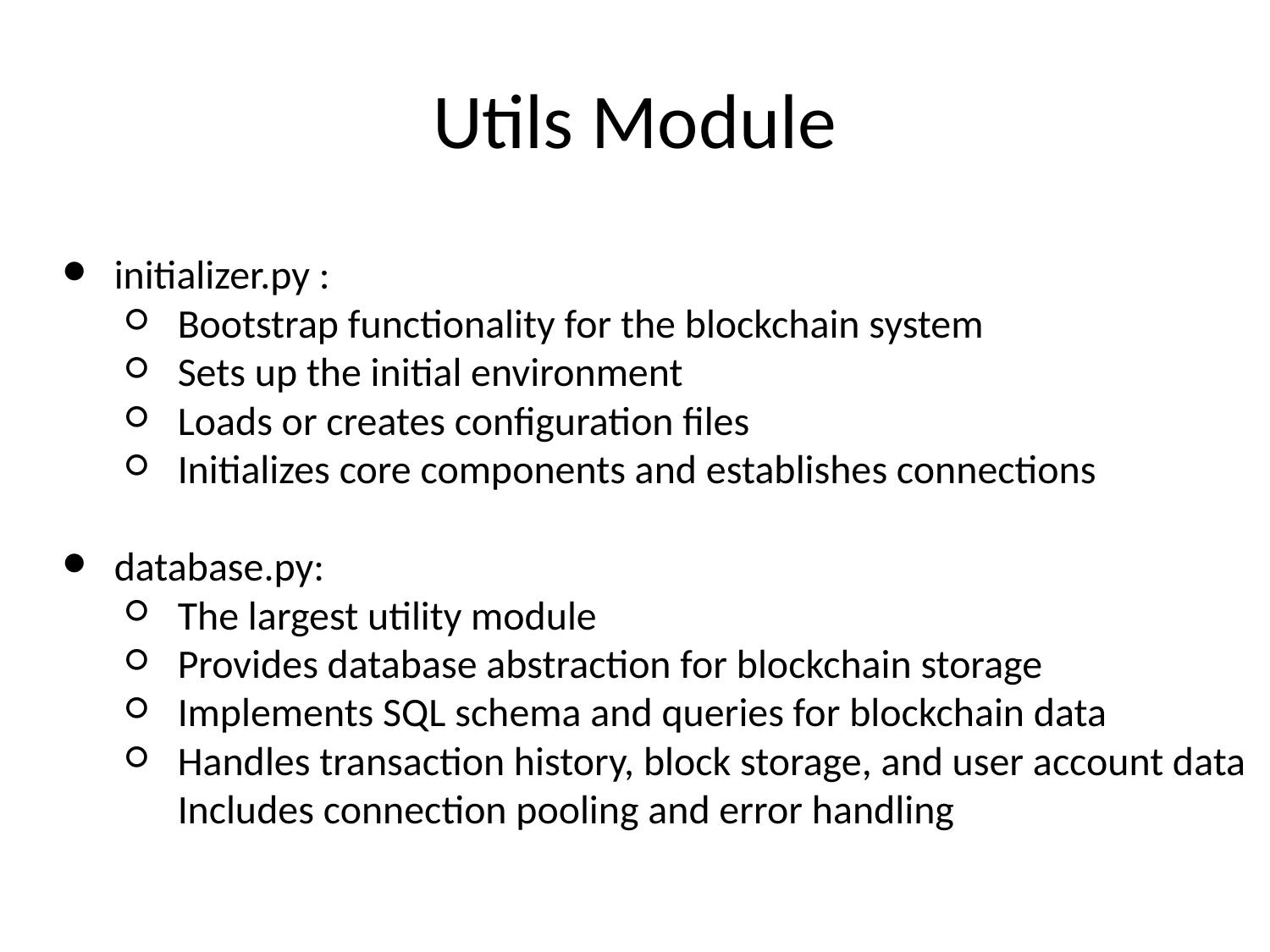

# Utils Module
initializer.py :
Bootstrap functionality for the blockchain system
Sets up the initial environment
Loads or creates configuration files
Initializes core components and establishes connections

database.py:
The largest utility module
Provides database abstraction for blockchain storage
Implements SQL schema and queries for blockchain data
Handles transaction history, block storage, and user account data
Includes connection pooling and error handling